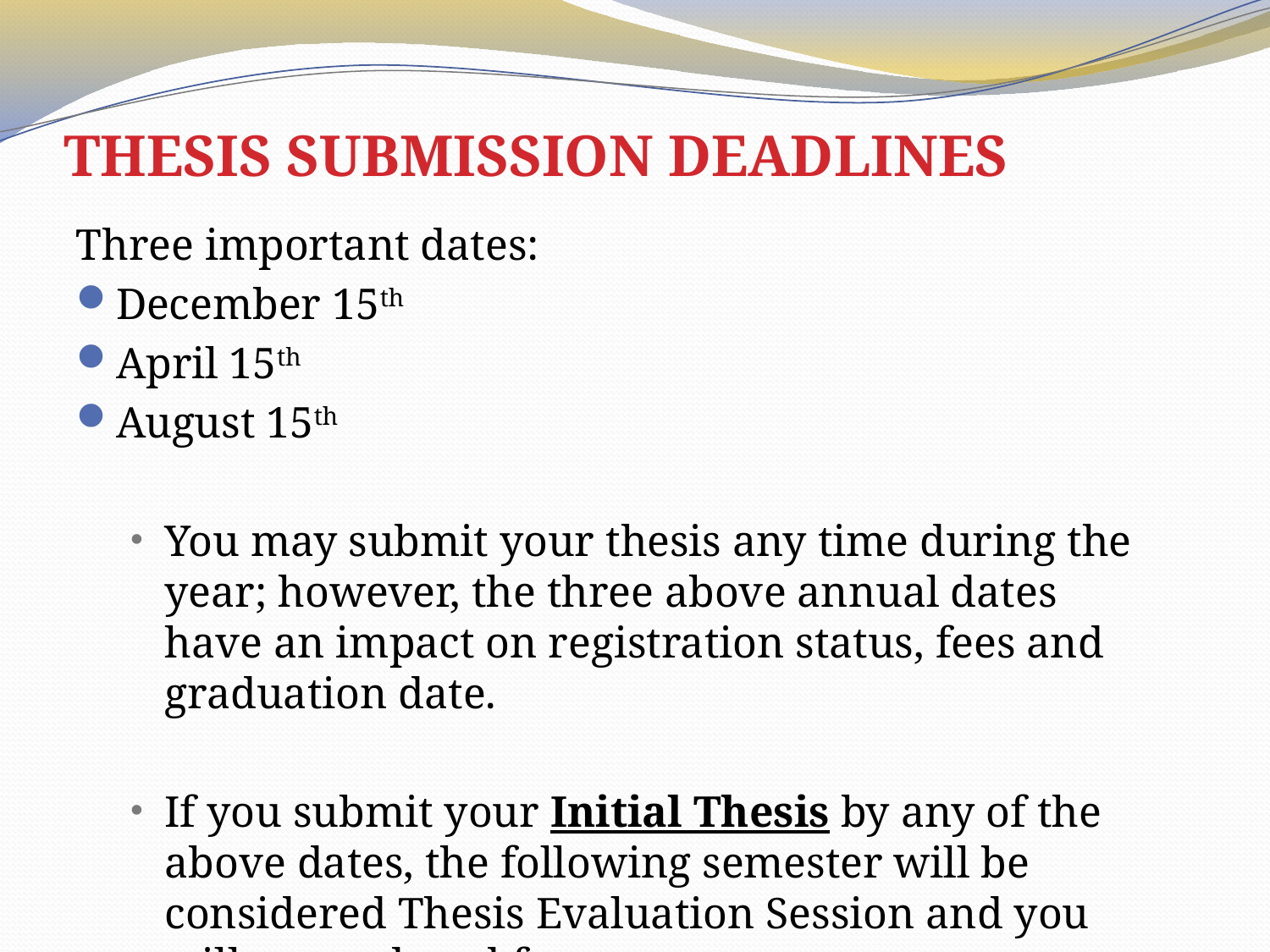

# THESIS SUBMISSION DEADLINES
Three important dates:
December 15th
April 15th
August 15th

You may submit your thesis any time during the year; however, the three above annual dates have an impact on registration status, fees and graduation date.

If you submit your Initial Thesis by any of the above dates, the following semester will be considered Thesis Evaluation Session and you will pay reduced fees.